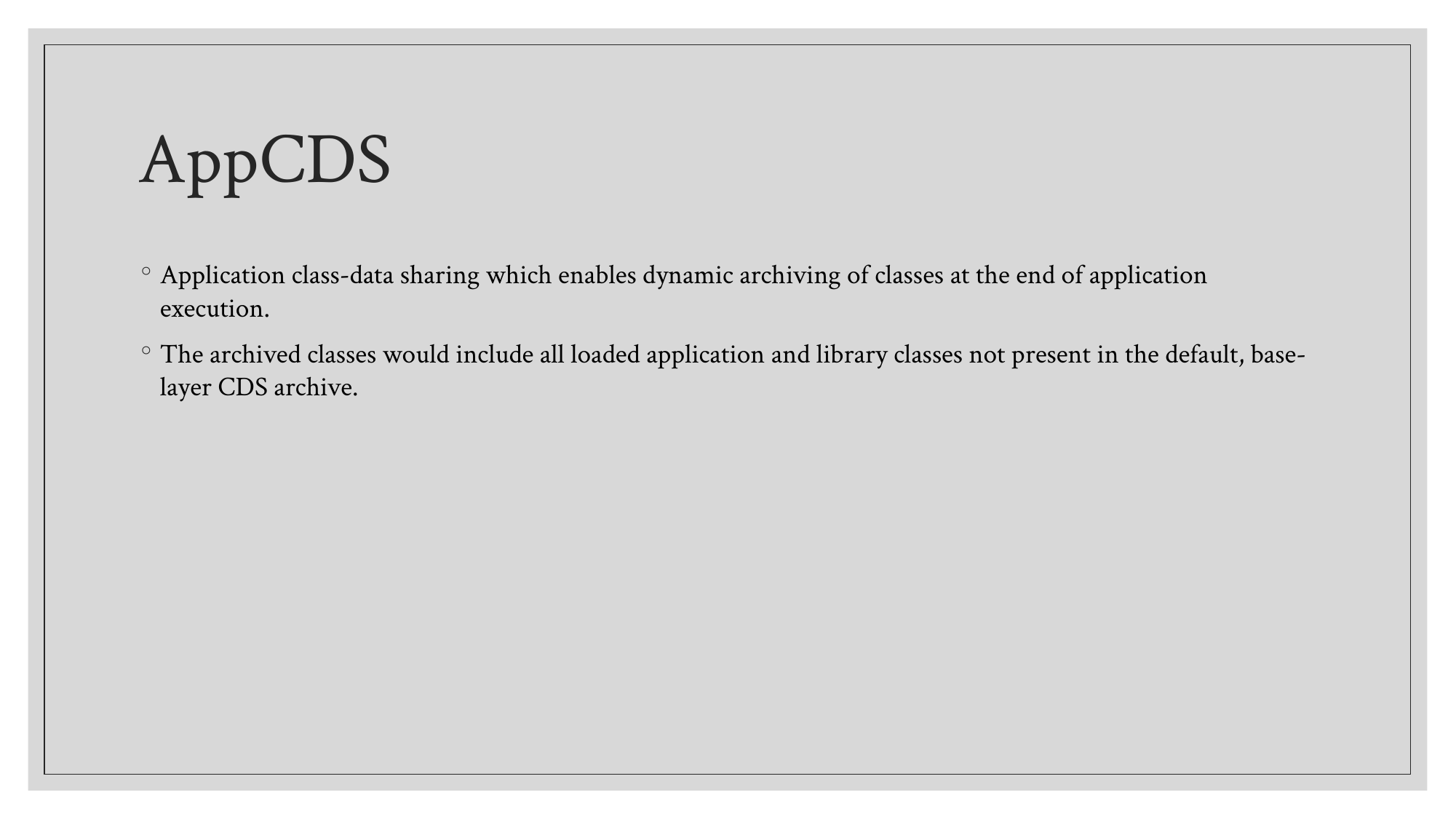

# AppCDS
Application class-data sharing which enables dynamic archiving of classes at the end of application execution.
The archived classes would include all loaded application and library classes not present in the default, base-layer CDS archive.